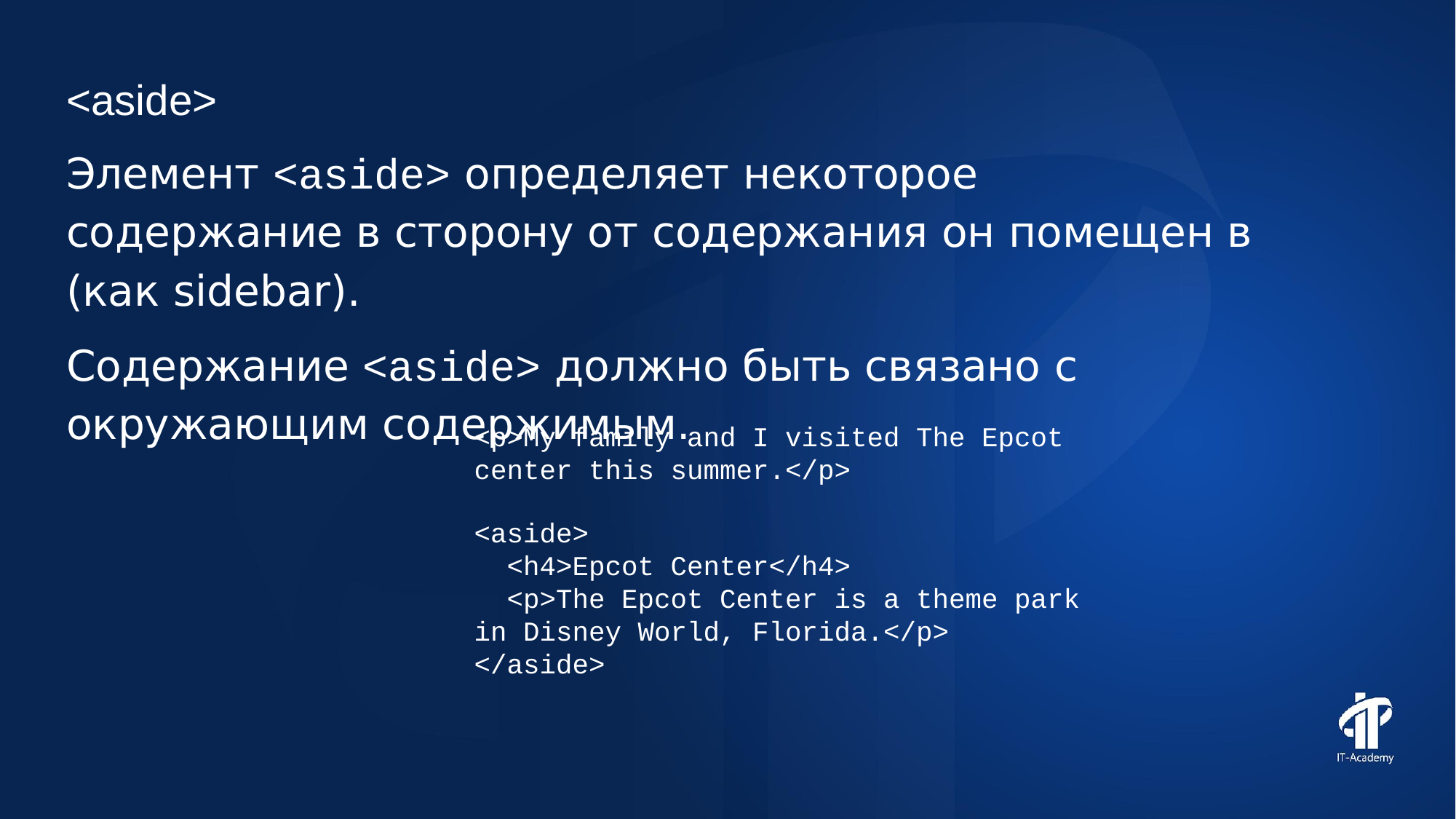

<aside>
Элемент <aside> определяет некоторое содержание в сторону от содержания он помещен в (как sidebar).
Содержание <aside> должно быть связано с окружающим содержимым.
<p>My family and I visited The Epcot center this summer.</p>

<aside>
  <h4>Epcot Center</h4>
  <p>The Epcot Center is a theme park in Disney World, Florida.</p>
</aside>